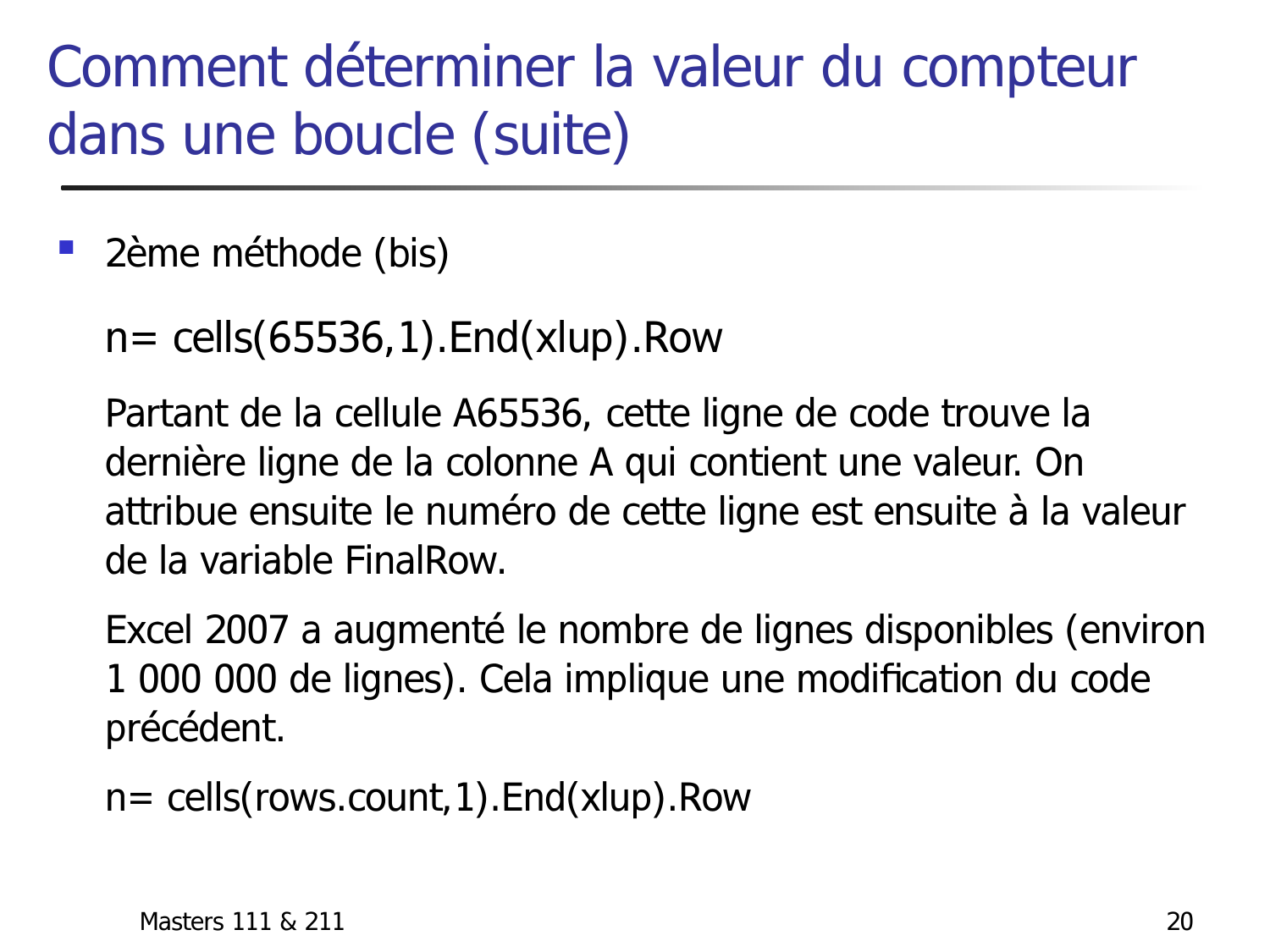

# Comment déterminer la valeur du compteur dans une boucle (suite)
2ème méthode (bis)
	n= cells(65536,1).End(xlup).Row
	Partant de la cellule A65536, cette ligne de code trouve la dernière ligne de la colonne A qui contient une valeur. On attribue ensuite le numéro de cette ligne est ensuite à la valeur de la variable FinalRow.
	Excel 2007 a augmenté le nombre de lignes disponibles (environ 1 000 000 de lignes). Cela implique une modification du code précédent.
	n= cells(rows.count,1).End(xlup).Row
Masters 111 & 211
20